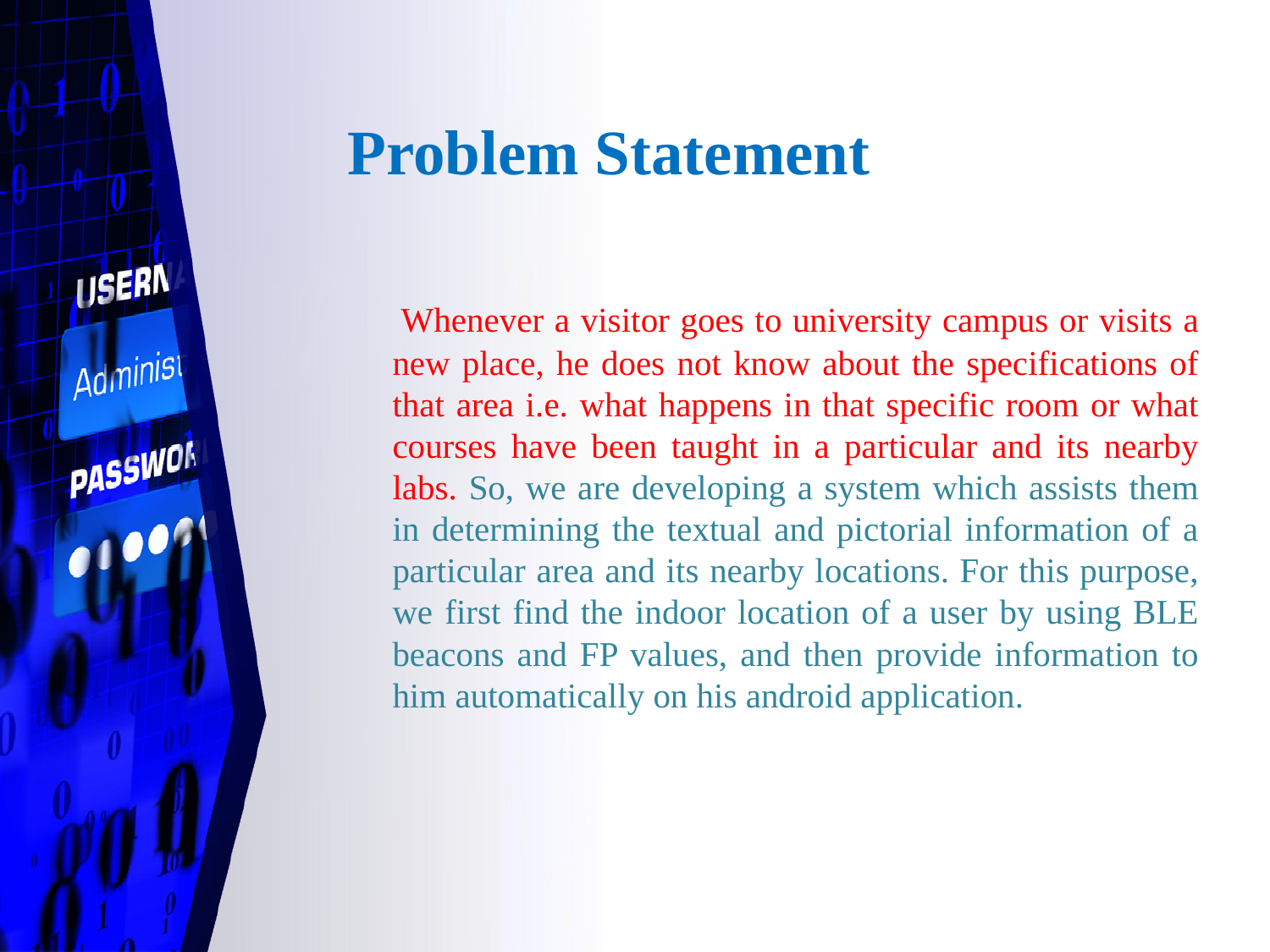

# Problem Statement
    			Whenever a visitor goes to university campus or visits a new place, he does not know about the specifications of that area i.e. what happens in that specific room or what courses have been taught in a particular and its nearby labs. So, we are developing a system which assists them in determining the textual and pictorial information of a particular area and its nearby locations. For this purpose, we first find the indoor location of a user by using BLE beacons and FP values, and then provide information to him automatically on his android application.